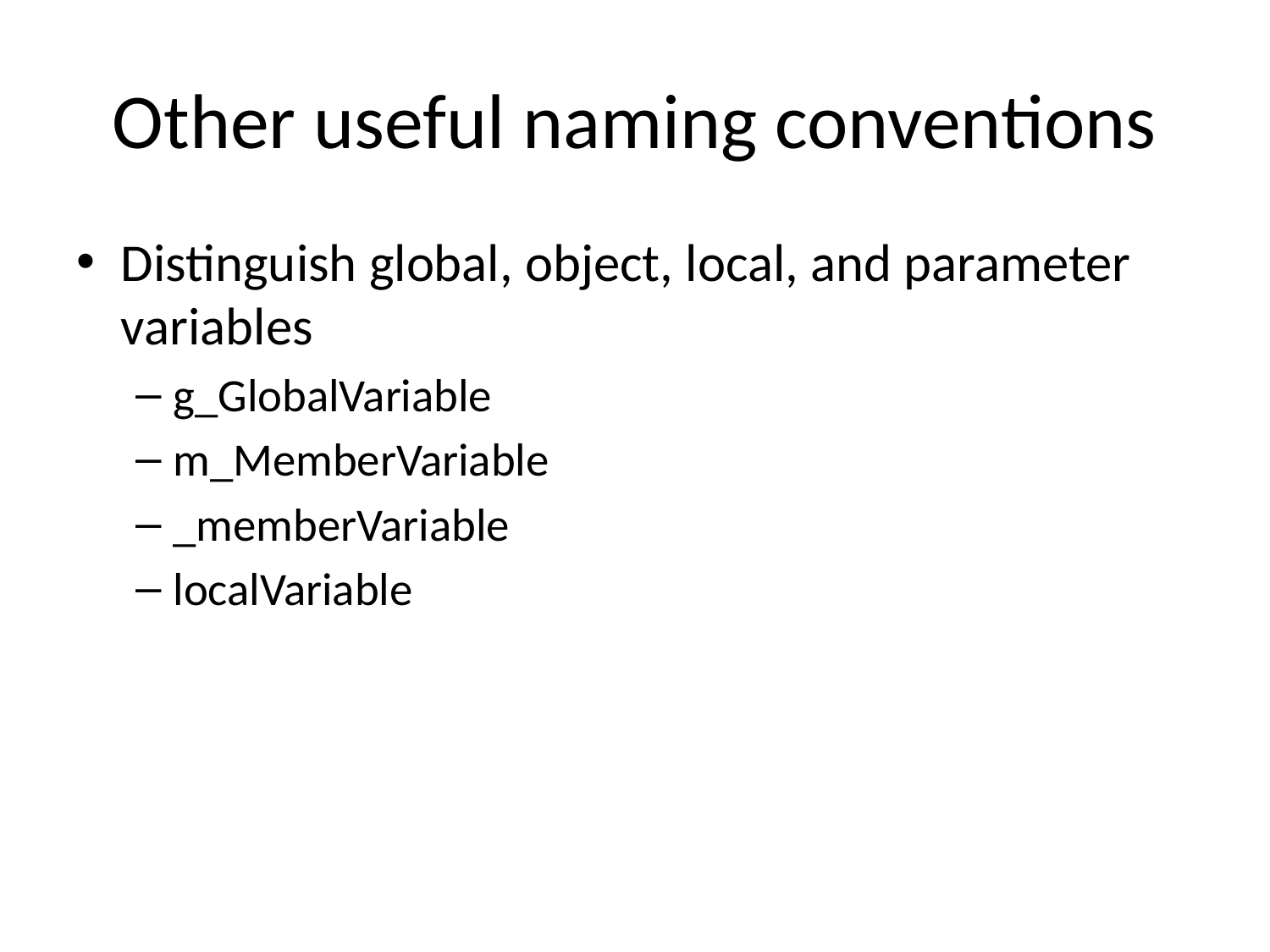

# Other useful naming conventions
Distinguish global, object, local, and parameter variables
g_GlobalVariable
m_MemberVariable
_memberVariable
localVariable